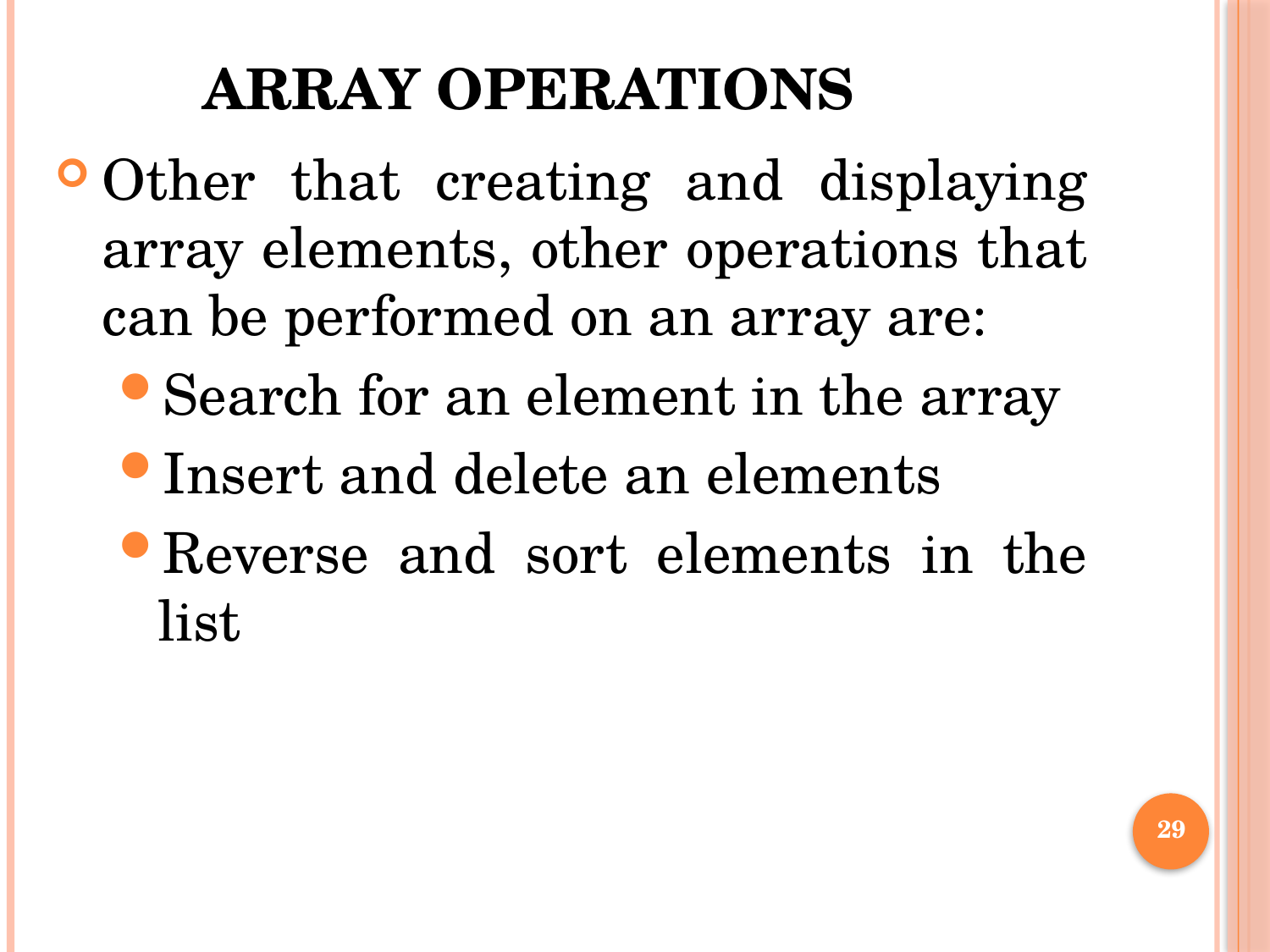

# Array operations
Other that creating and displaying array elements, other operations that can be performed on an array are:
Search for an element in the array
Insert and delete an elements
Reverse and sort elements in the list

29